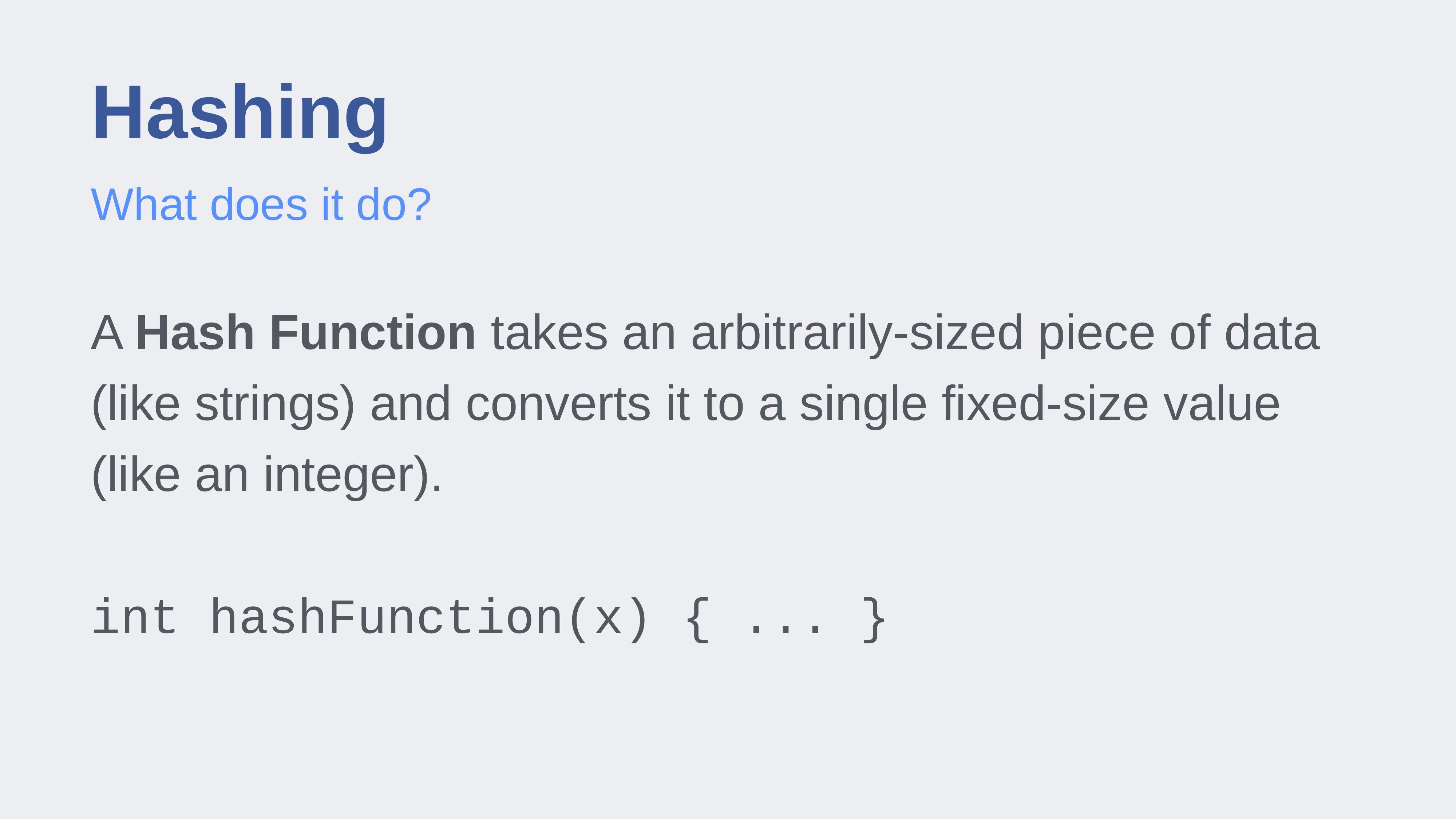

# Hashing
What does it do?
A Hash Function takes an arbitrarily-sized piece of data (like strings) and converts it to a single fixed-size value (like an integer).

int hashFunction(x) { ... }